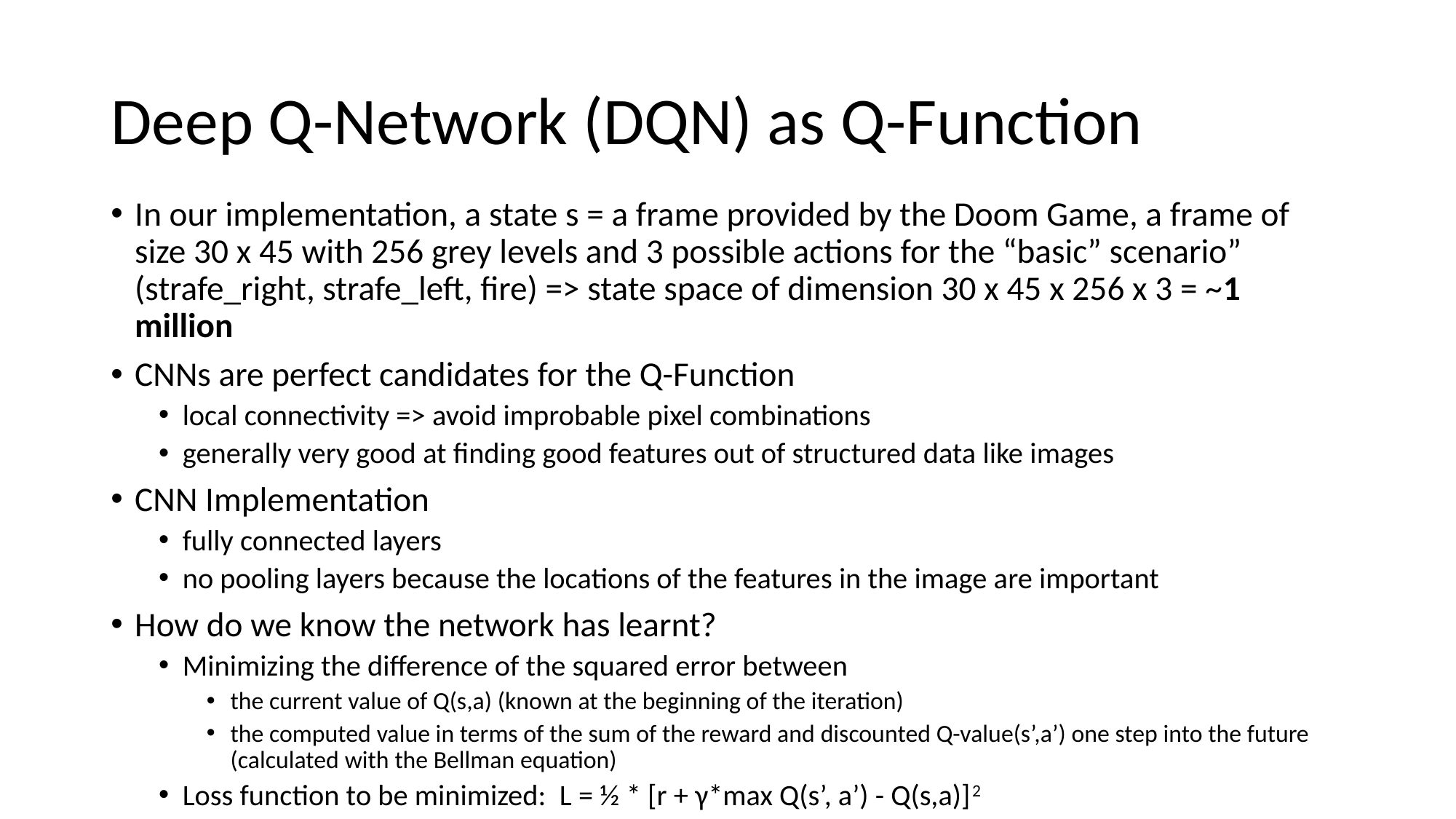

# Deep Q-Network (DQN) as Q-Function
In our implementation, a state s = a frame provided by the Doom Game, a frame of size 30 x 45 with 256 grey levels and 3 possible actions for the “basic” scenario” (strafe_right, strafe_left, fire) => state space of dimension 30 x 45 x 256 x 3 = ~1 million
CNNs are perfect candidates for the Q-Function
local connectivity => avoid improbable pixel combinations
generally very good at finding good features out of structured data like images
CNN Implementation
fully connected layers
no pooling layers because the locations of the features in the image are important
How do we know the network has learnt?
Minimizing the difference of the squared error between
the current value of Q(s,a) (known at the beginning of the iteration)
the computed value in terms of the sum of the reward and discounted Q-value(s’,a’) one step into the future (calculated with the Bellman equation)
Loss function to be minimized:  L = ½ * [r + γ*max Q(s’, a’) - Q(s,a)]2